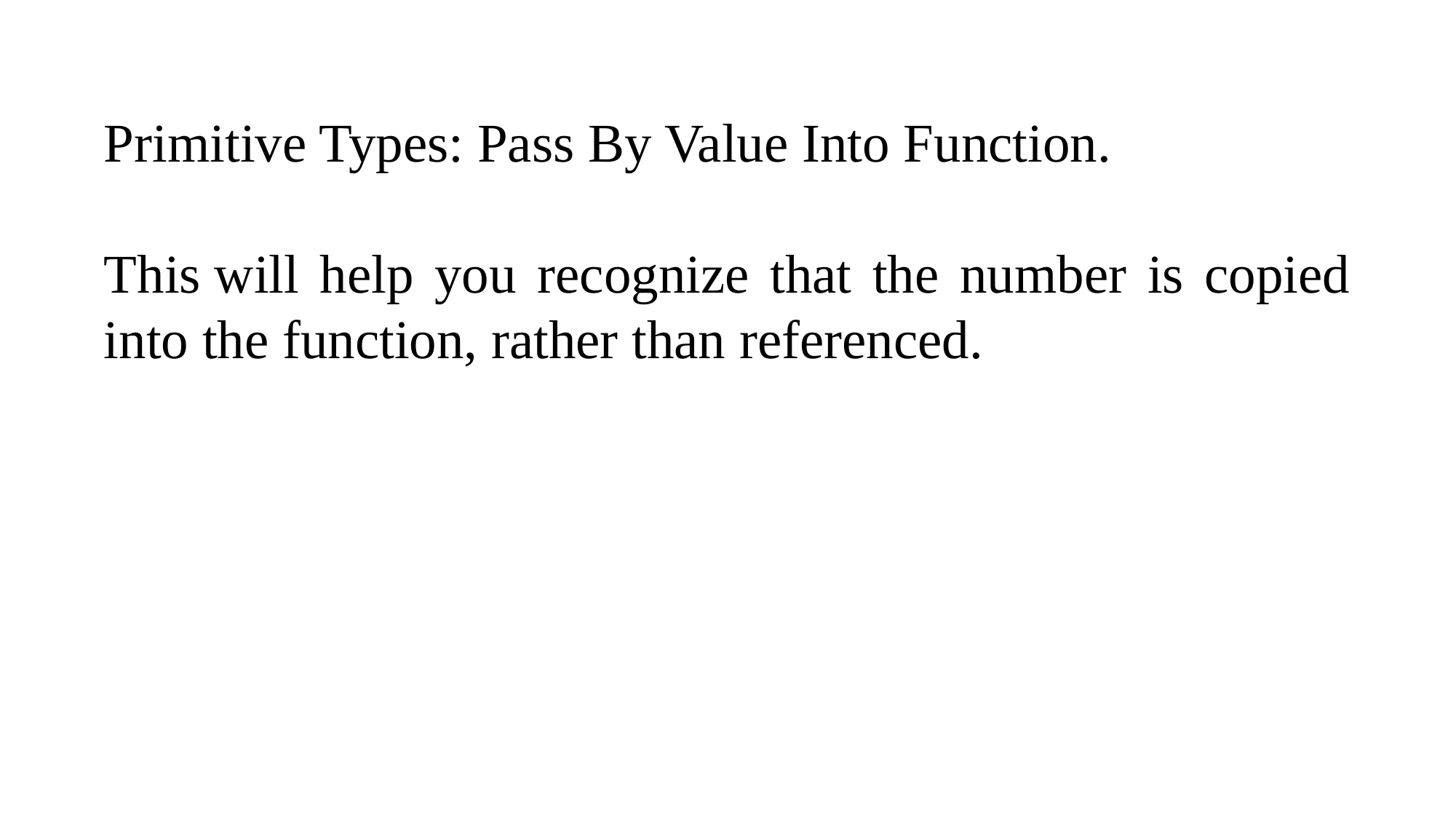

Primitive Types: Pass By Value Into Function.

This will help you recognize that the number is copied into the function, rather than referenced.